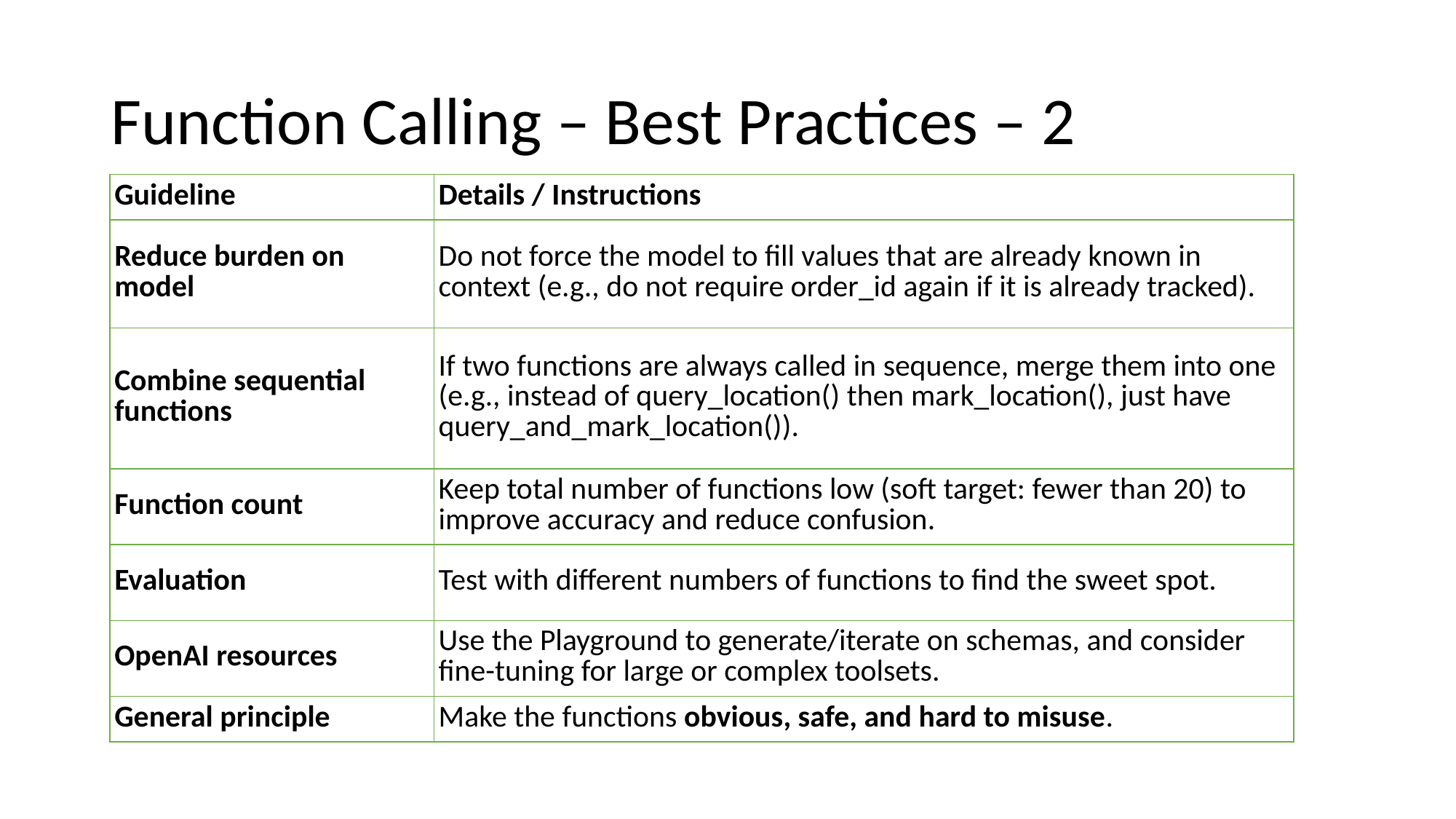

# Function Calling – Best Practices – 2
| Guideline | Details / Instructions |
| --- | --- |
| Reduce burden on model | Do not force the model to fill values that are already known in context (e.g., do not require order\_id again if it is already tracked). |
| Combine sequential functions | If two functions are always called in sequence, merge them into one (e.g., instead of query\_location() then mark\_location(), just have query\_and\_mark\_location()). |
| Function count | Keep total number of functions low (soft target: fewer than 20) to improve accuracy and reduce confusion. |
| Evaluation | Test with different numbers of functions to find the sweet spot. |
| OpenAI resources | Use the Playground to generate/iterate on schemas, and consider fine-tuning for large or complex toolsets. |
| General principle | Make the functions obvious, safe, and hard to misuse. |